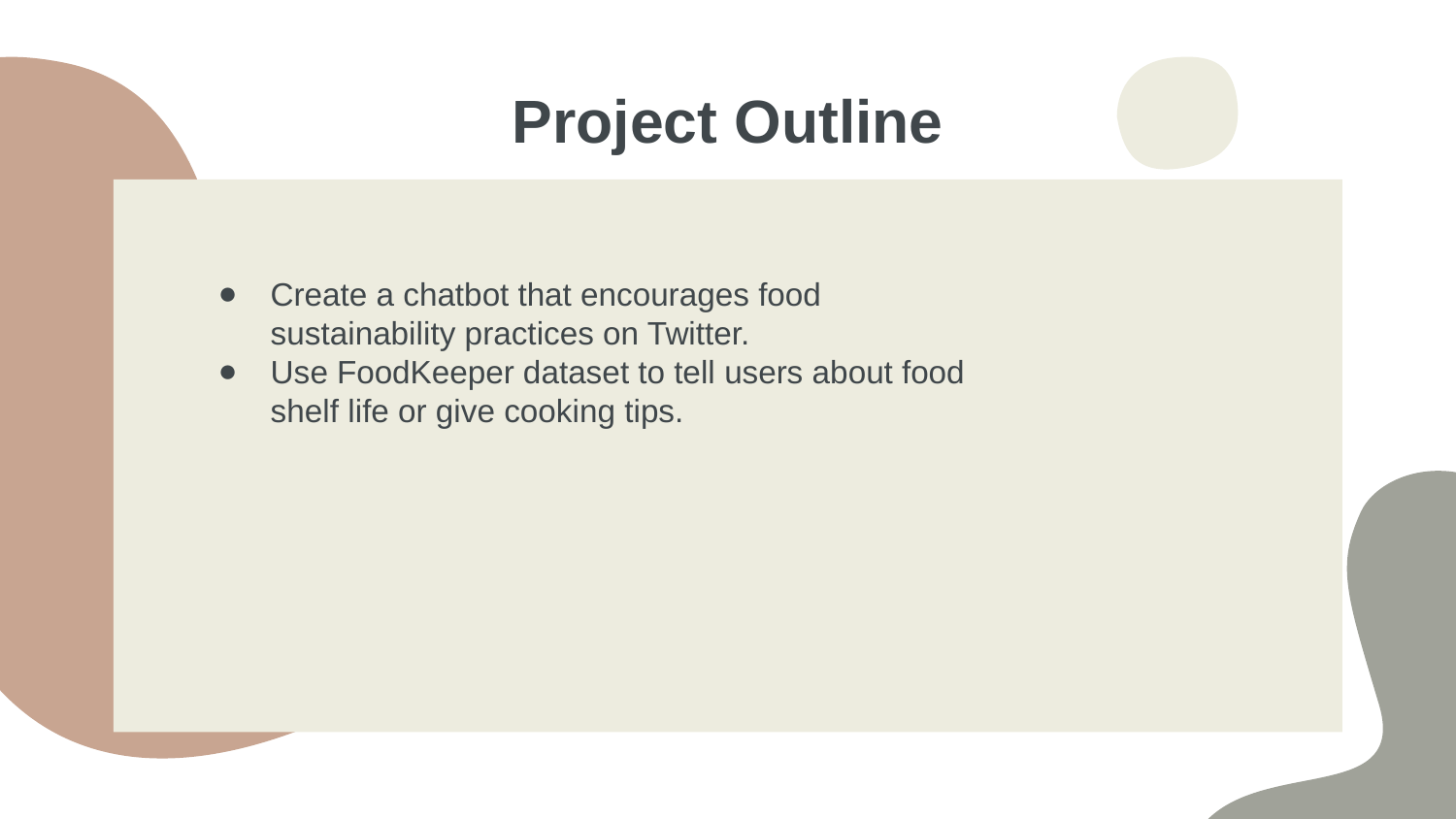

# Project Outline

Create a chatbot that encourages food sustainability practices on Twitter.
Use FoodKeeper dataset to tell users about food shelf life or give cooking tips.